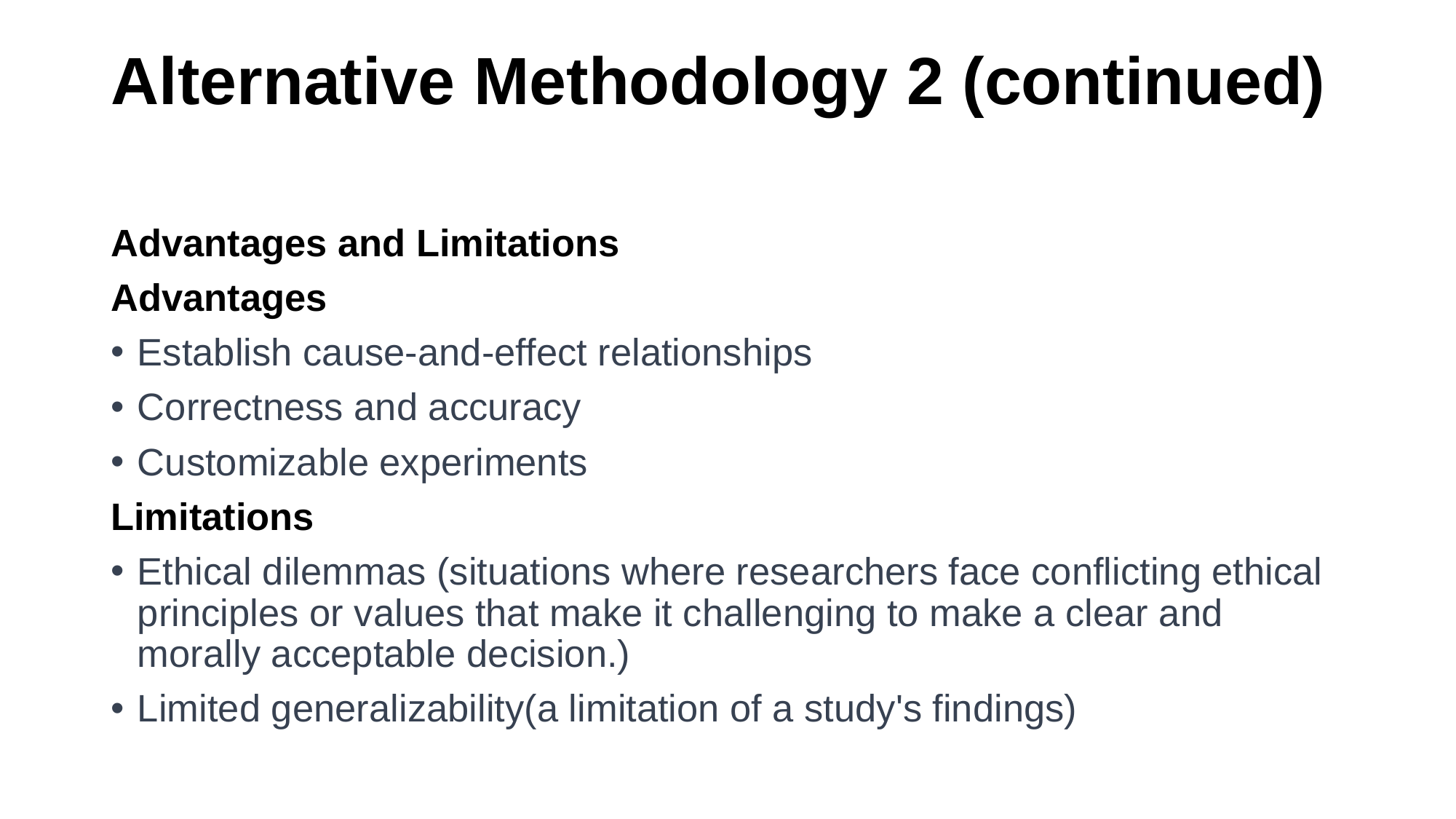

# Alternative Methodology 2 (continued)
Advantages and Limitations
Advantages
Establish cause-and-effect relationships
Correctness and accuracy
Customizable experiments
Limitations
Ethical dilemmas (situations where researchers face conflicting ethical principles or values that make it challenging to make a clear and morally acceptable decision.)
Limited generalizability(a limitation of a study's findings)